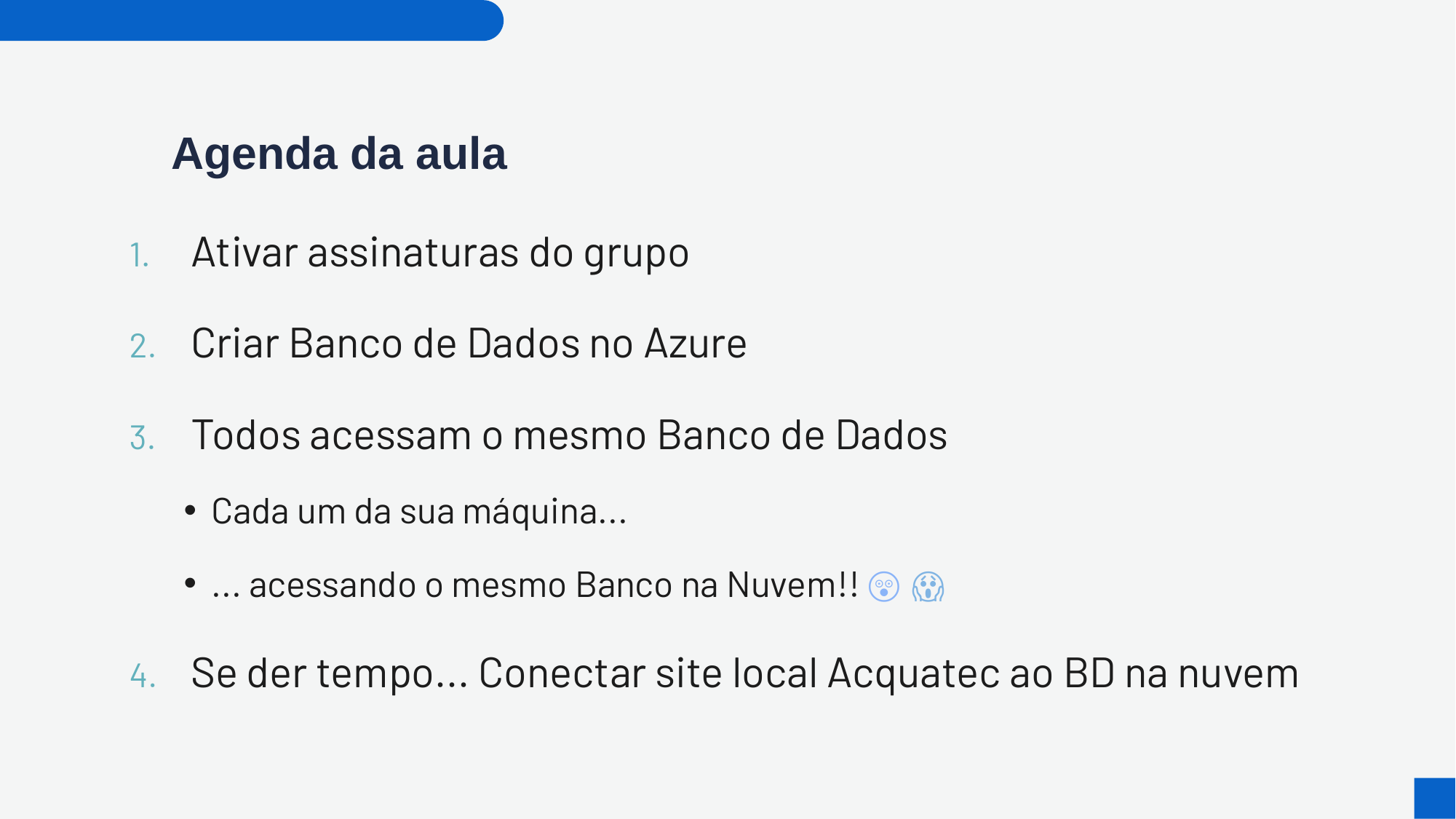

# Agenda da aula
Ativar assinaturas do grupo
Criar Banco de Dados no Azure
Todos acessam o mesmo Banco de Dados
Cada um da sua máquina...
... acessando o mesmo Banco na Nuvem!! 😲 😱
Se der tempo... Conectar site local Acquatec ao BD na nuvem